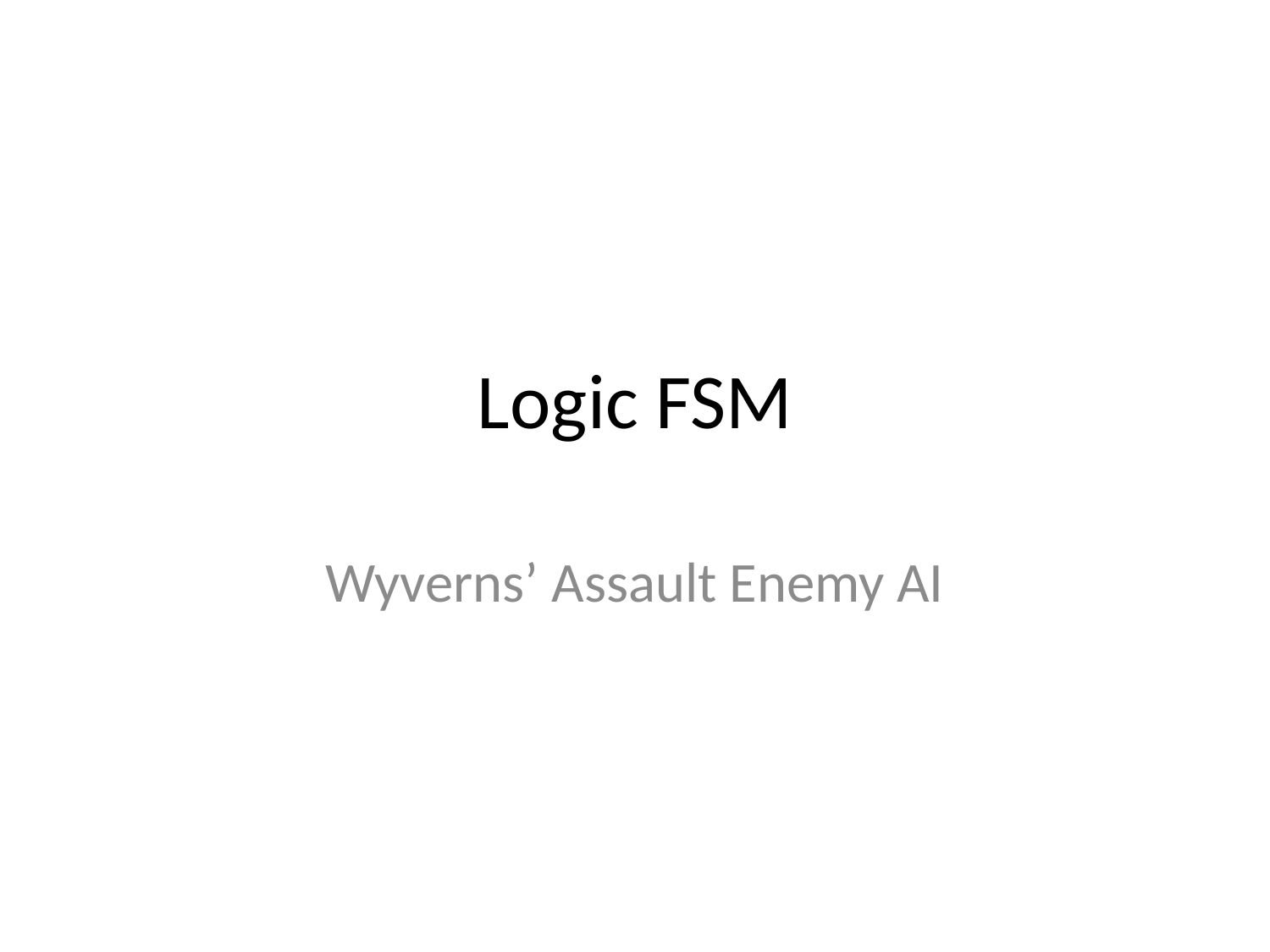

# Logic FSM
Wyverns’ Assault Enemy AI